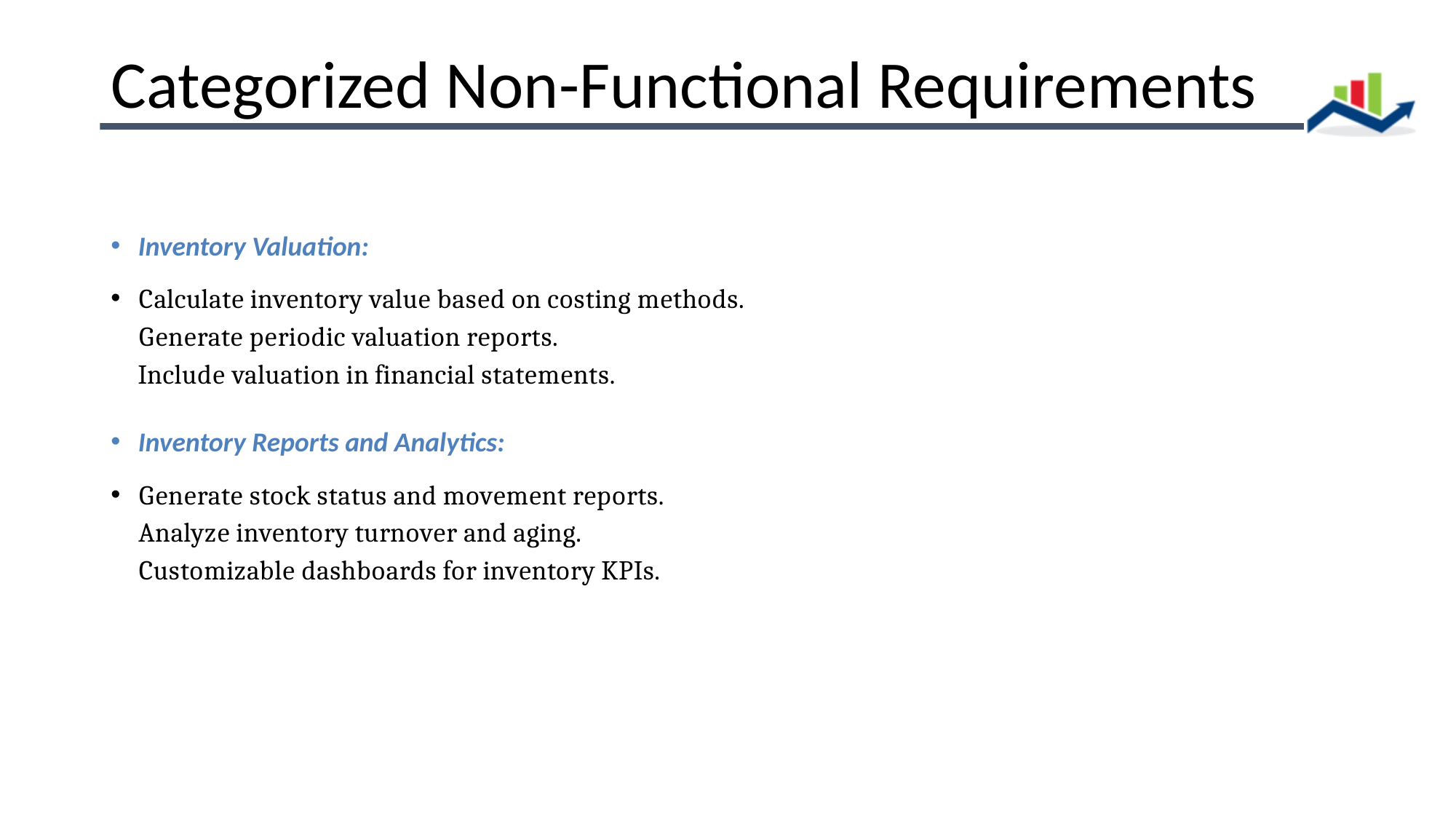

# Categorized Non-Functional Requirements
Inventory Valuation:
Calculate inventory value based on costing methods.
Generate periodic valuation reports.
Include valuation in financial statements.
Inventory Reports and Analytics:
Generate stock status and movement reports.
Analyze inventory turnover and aging.
Customizable dashboards for inventory KPIs.